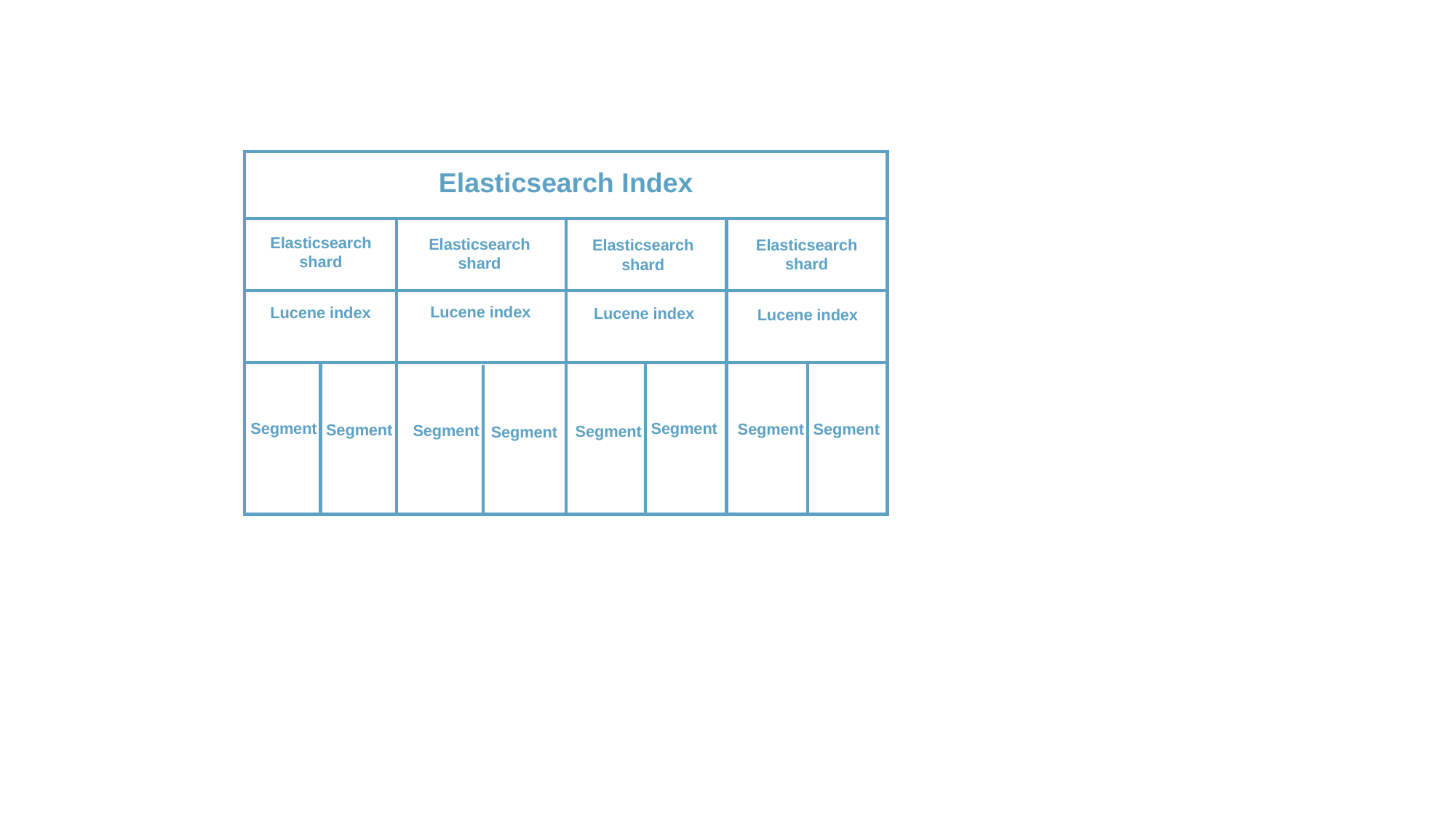

Elasticsearch Index
Elasticsearch
shard
Elasticsearch
shard
Elasticsearch
shard
Elasticsearch
shard
Lucene index
Lucene index
Lucene index
Lucene index
Segment
Segment
Segment
Segment
Segment
Segment
Segment
Segment